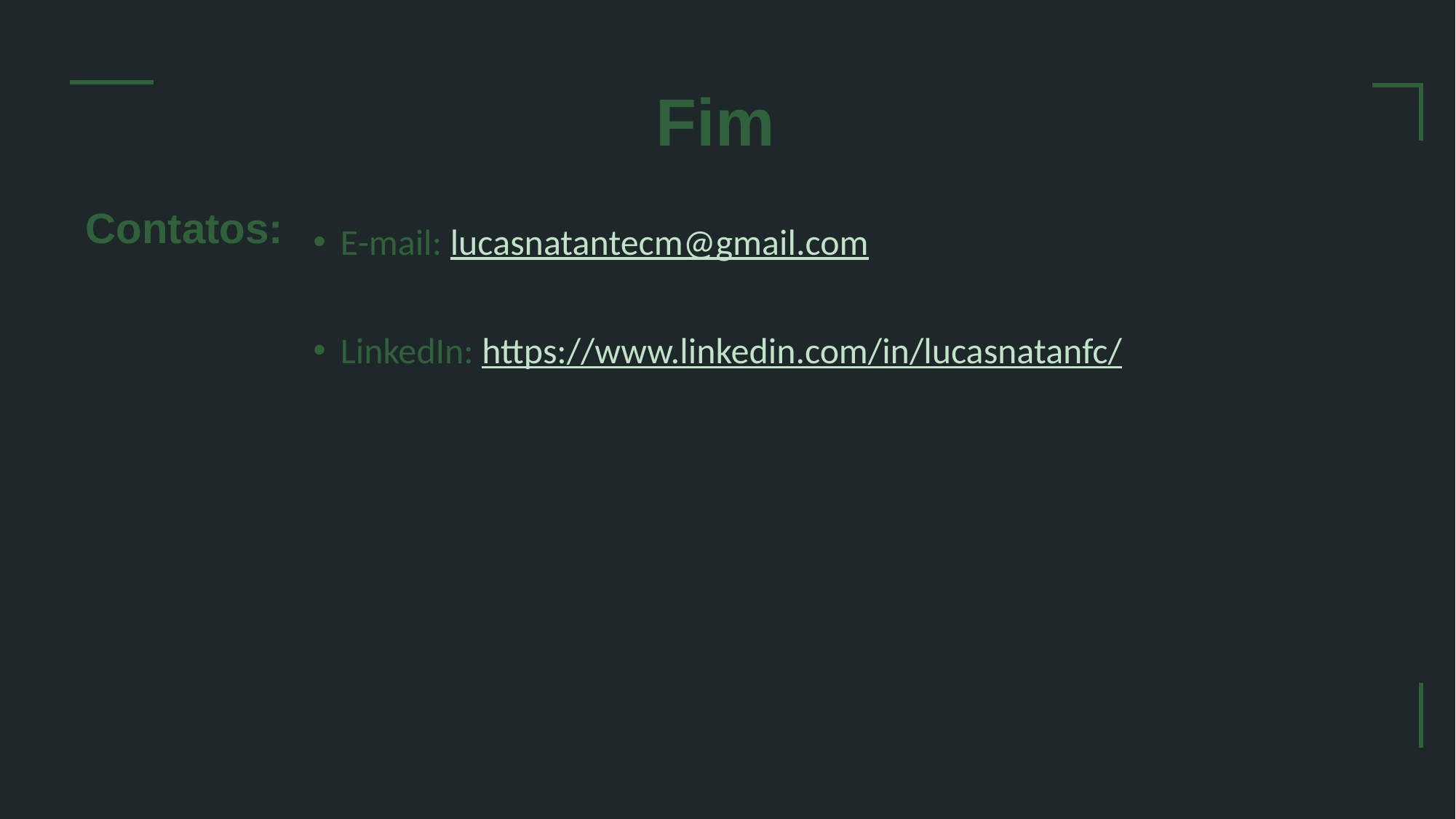

# Fim
Contatos:
E-mail: lucasnatantecm@gmail.com

LinkedIn: https://www.linkedin.com/in/lucasnatanfc/